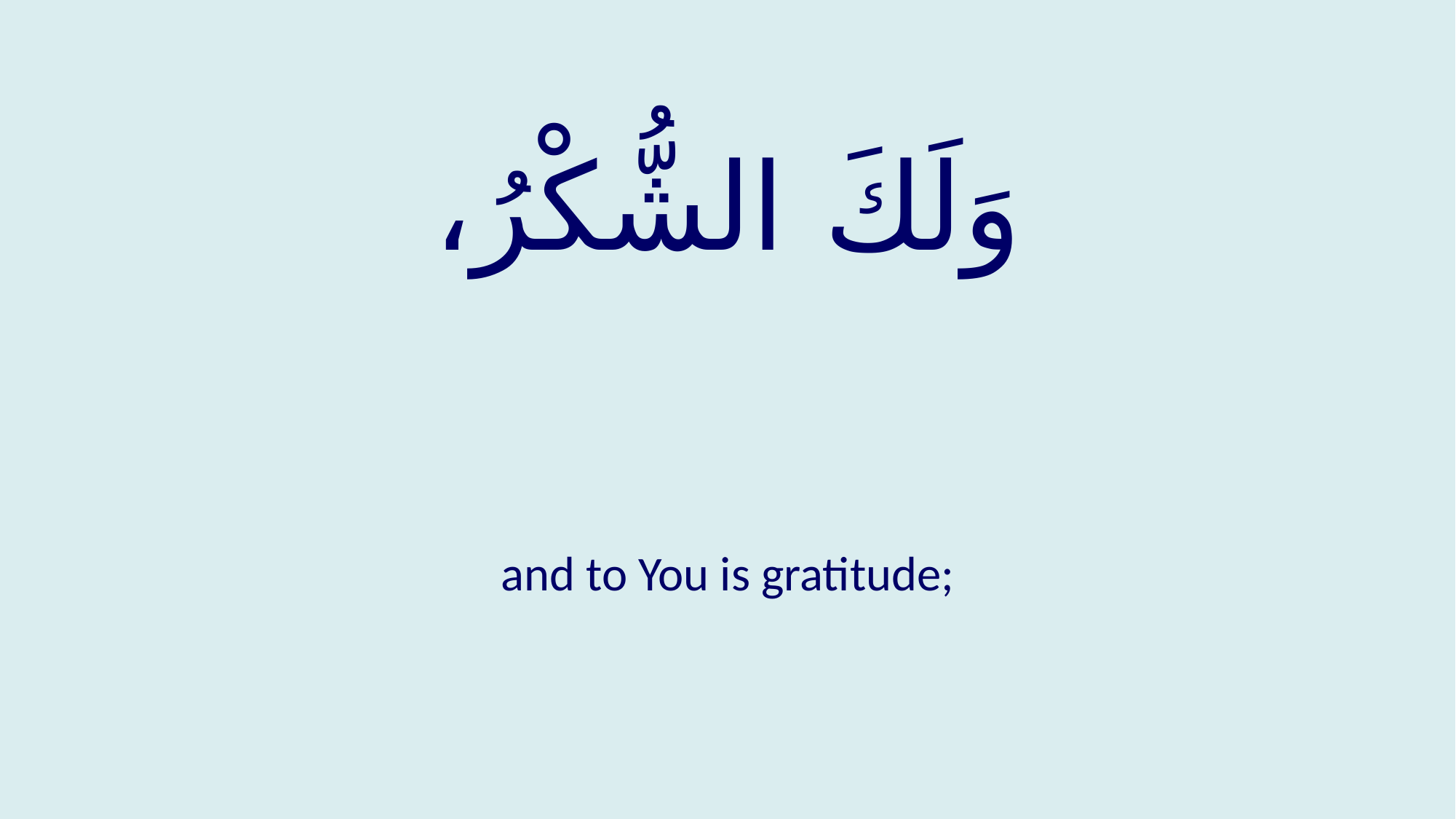

# وَلَكَ الشُّكْرُ،
and to You is gratitude;